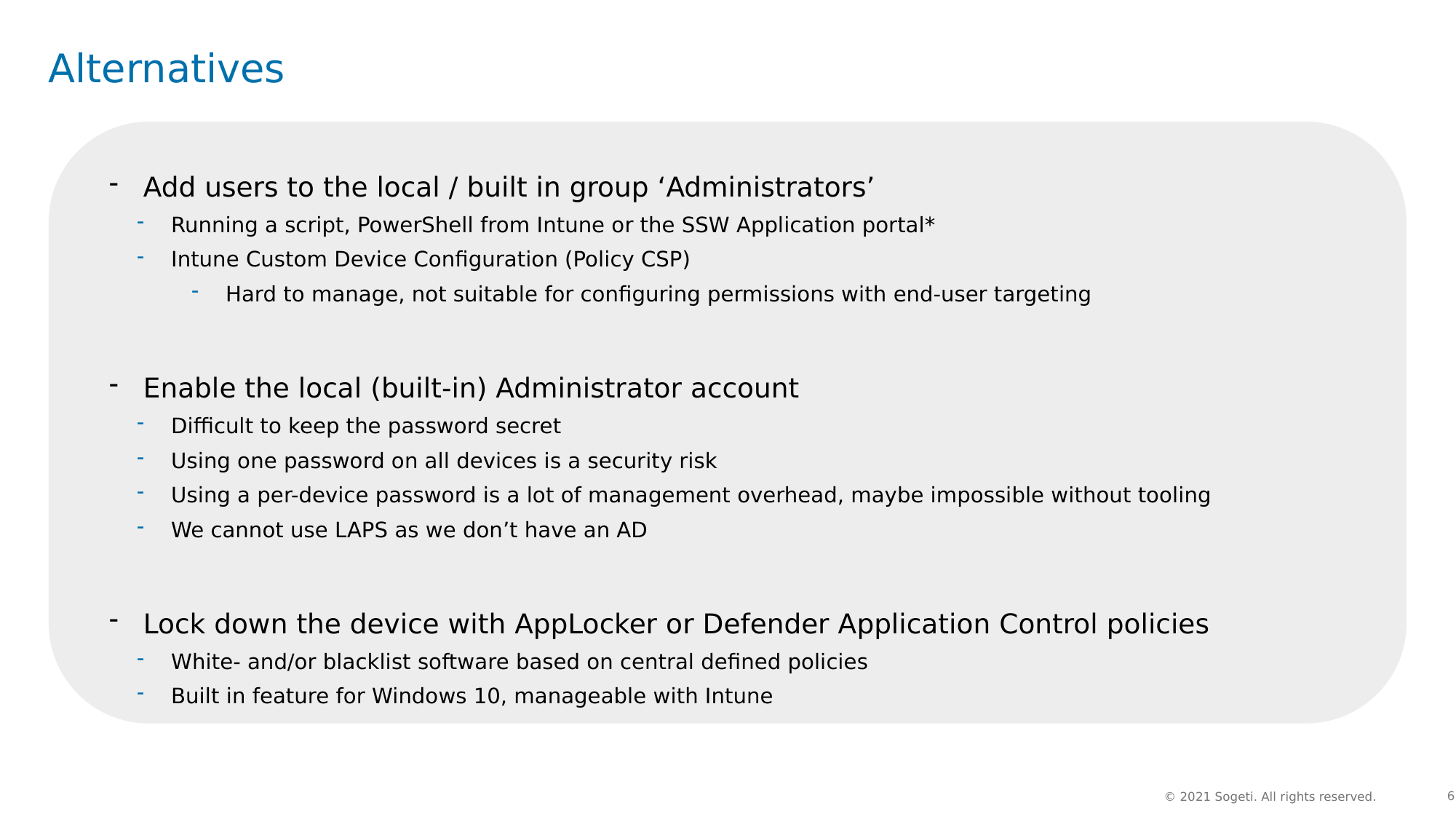

# Alternatives

Add users to the local / built in group ‘Administrators’
Running a script, PowerShell from Intune or the SSW Application portal*
Intune Custom Device Configuration (Policy CSP)
Hard to manage, not suitable for configuring permissions with end-user targeting

Enable the local (built-in) Administrator account
Difficult to keep the password secret
Using one password on all devices is a security risk
Using a per-device password is a lot of management overhead, maybe impossible without tooling
We cannot use LAPS as we don’t have an AD

Lock down the device with AppLocker or Defender Application Control policies
White- and/or blacklist software based on central defined policies
Built in feature for Windows 10, manageable with Intune

* Todays solution in SSW without additional tooling